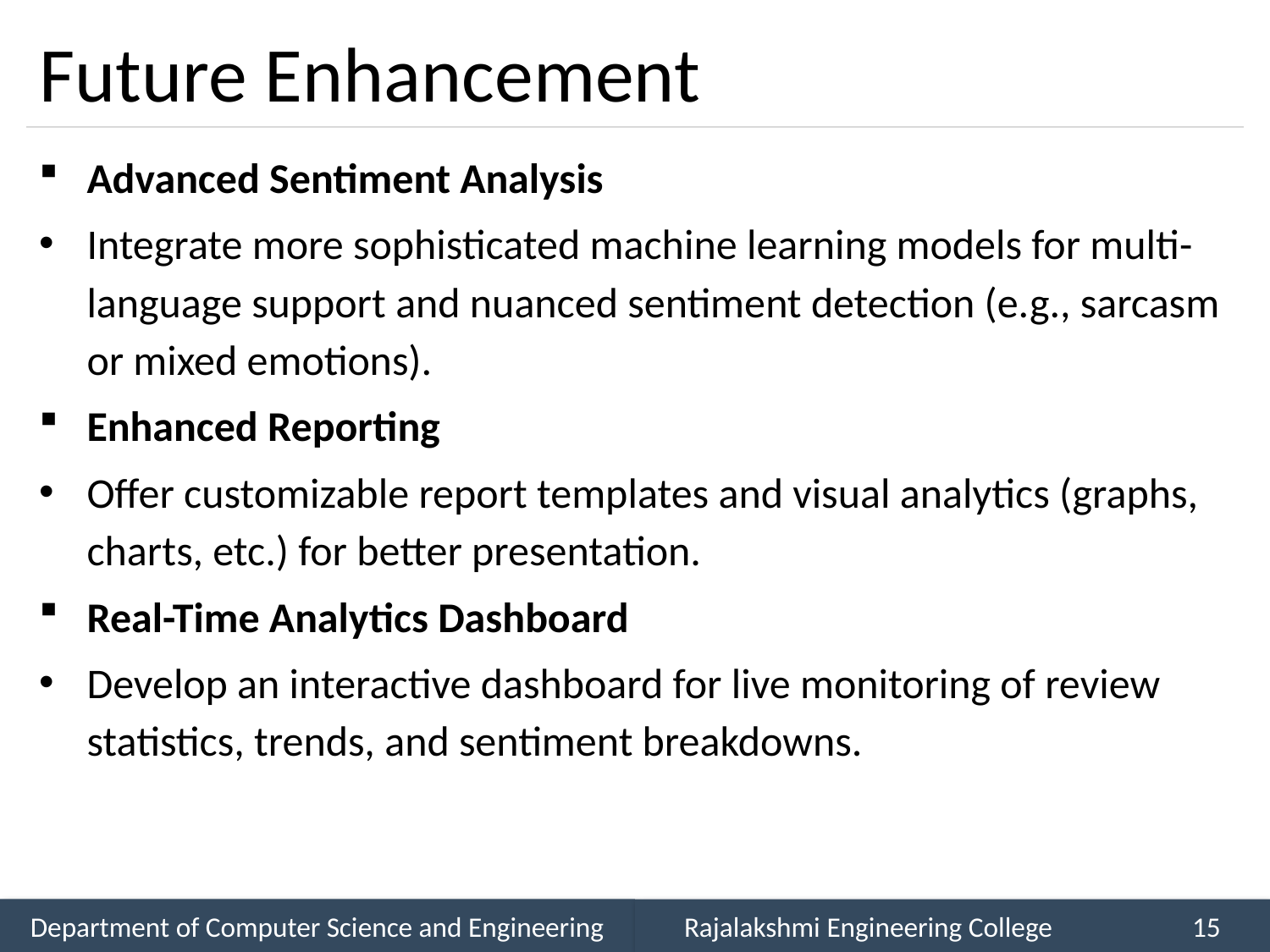

# Future Enhancement
Advanced Sentiment Analysis
Integrate more sophisticated machine learning models for multi-language support and nuanced sentiment detection (e.g., sarcasm or mixed emotions).
Enhanced Reporting
Offer customizable report templates and visual analytics (graphs, charts, etc.) for better presentation.
Real-Time Analytics Dashboard
Develop an interactive dashboard for live monitoring of review statistics, trends, and sentiment breakdowns.